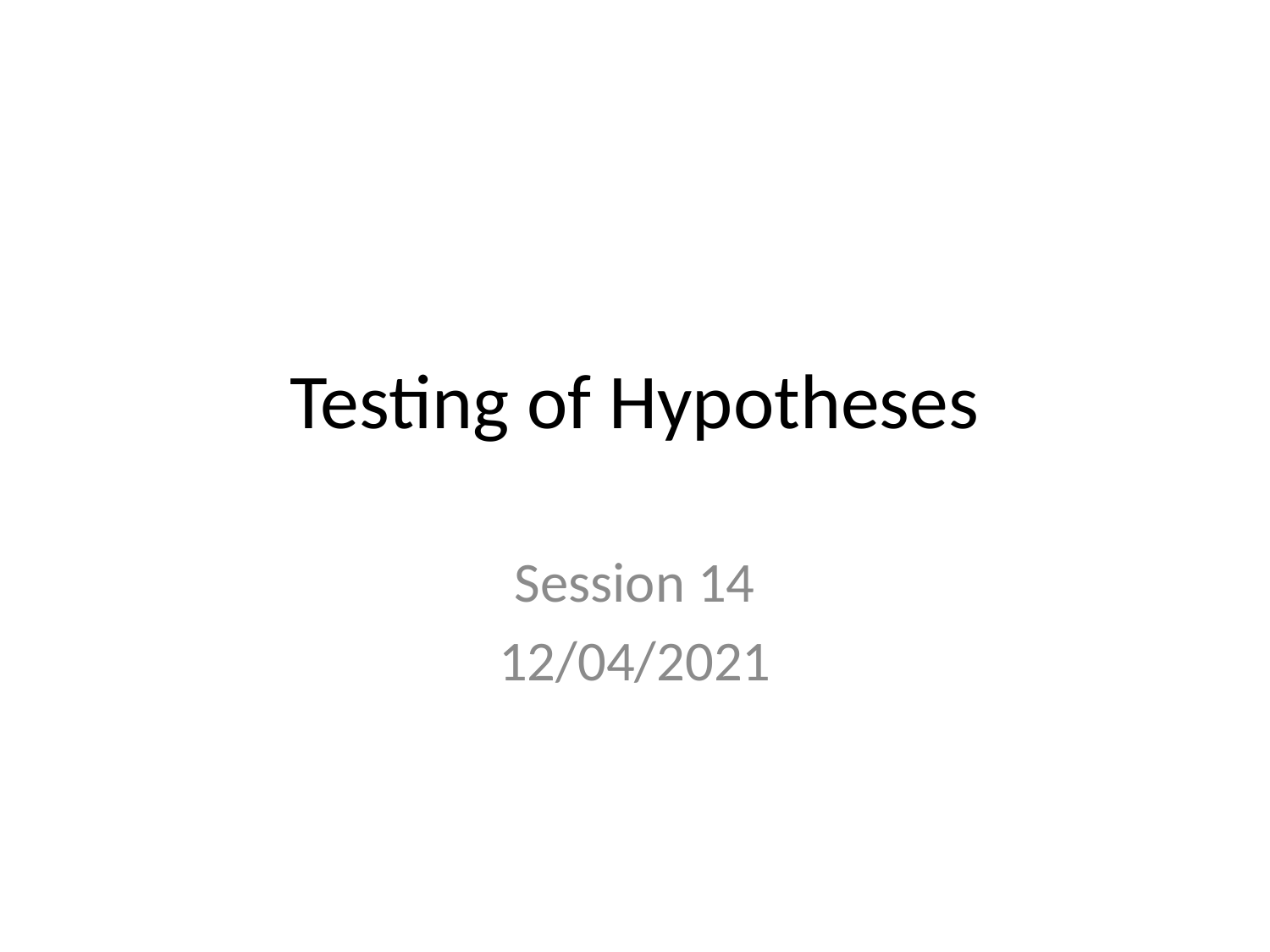

# Testing of Hypotheses
Session 14
12/04/2021